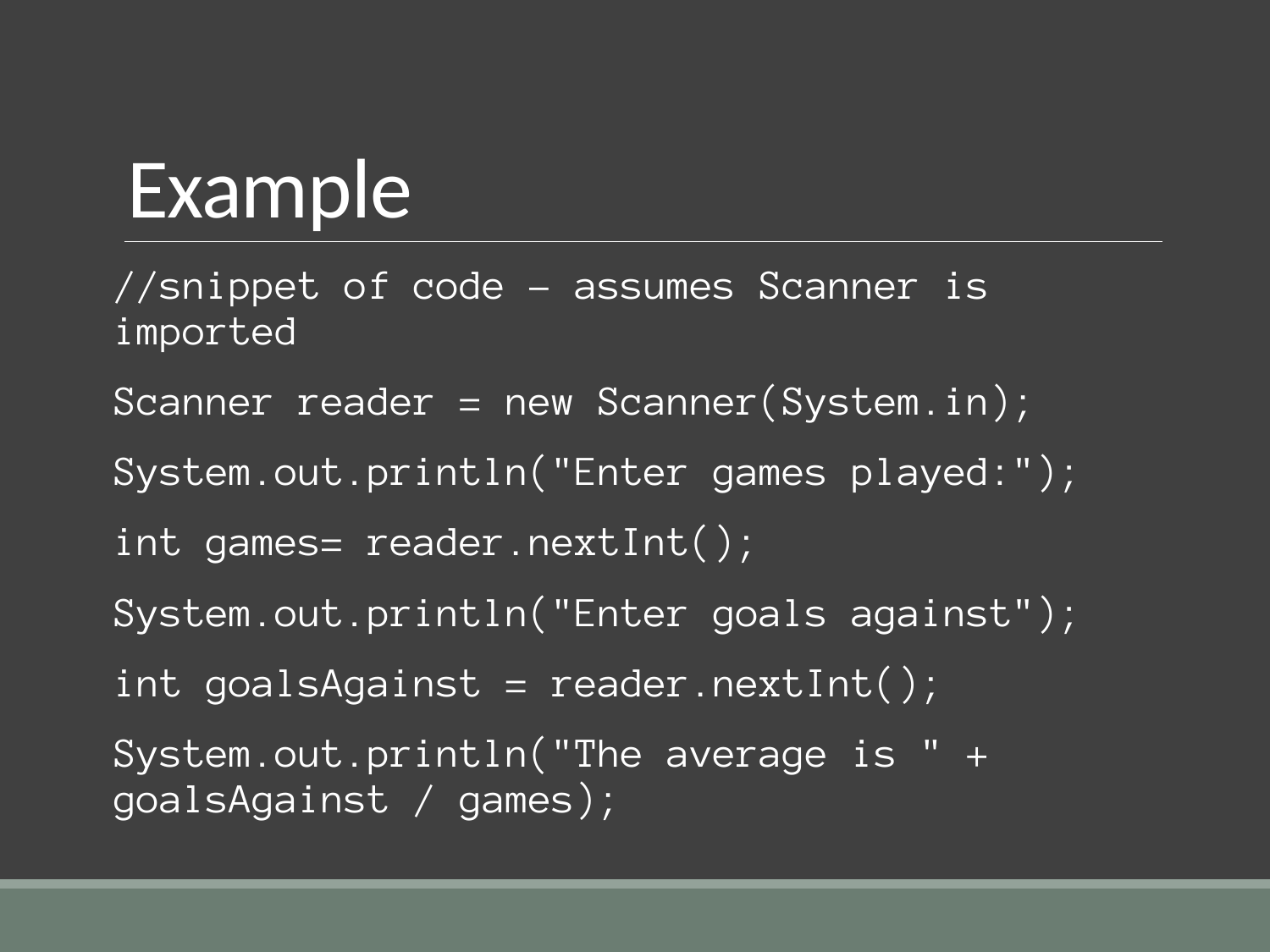

# Example
//snippet of code - assumes Scanner is imported
Scanner reader = new Scanner(System.in);
System.out.println("Enter games played:");
int games= reader.nextInt();
System.out.println("Enter goals against");
int goalsAgainst = reader.nextInt();
System.out.println("The average is " + goalsAgainst / games);